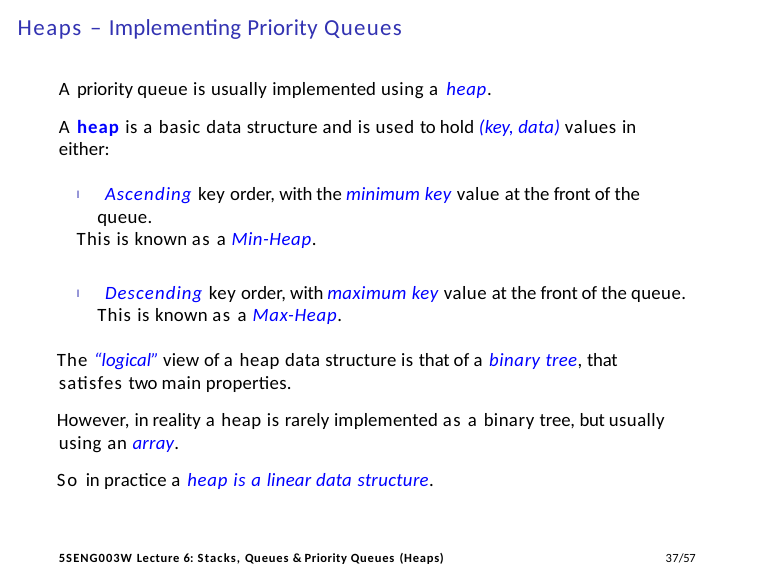

# Heaps – Implementing Priority Queues
A priority queue is usually implemented using a heap.
A heap is a basic data structure and is used to hold (key, data) values in  either:

I Ascending key order, with the minimum key value at the front of the  queue.
This is known as a Min-Heap.

I Descending key order, with maximum key value at the front of the queue.  This is known as a Max-Heap.

The “logical” view of a heap data structure is that of a binary tree, that  satisfes two main properties.
However, in reality a heap is rarely implemented as a binary tree, but usually  using an array.
So in practice a heap is a linear data structure.
37/57
5SENG003W Lecture 6: Stacks, Queues & Priority Queues (Heaps)